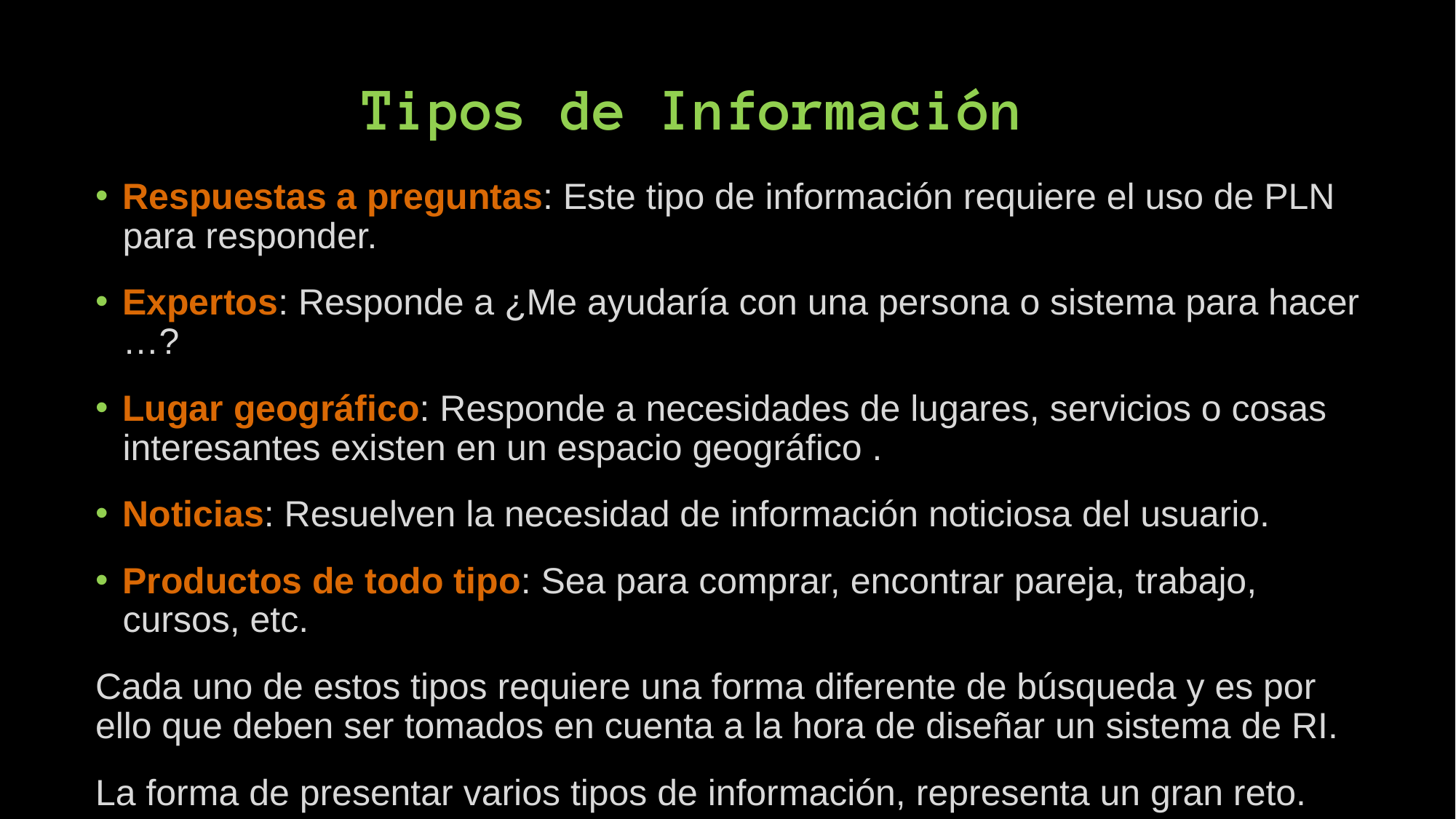

# Tipos de Información
Respuestas a preguntas: Este tipo de información requiere el uso de PLN para responder.
Expertos: Responde a ¿Me ayudaría con una persona o sistema para hacer …?
Lugar geográfico: Responde a necesidades de lugares, servicios o cosas interesantes existen en un espacio geográfico .
Noticias: Resuelven la necesidad de información noticiosa del usuario.
Productos de todo tipo: Sea para comprar, encontrar pareja, trabajo, cursos, etc.
Cada uno de estos tipos requiere una forma diferente de búsqueda y es por ello que deben ser tomados en cuenta a la hora de diseñar un sistema de RI.
La forma de presentar varios tipos de información, representa un gran reto.